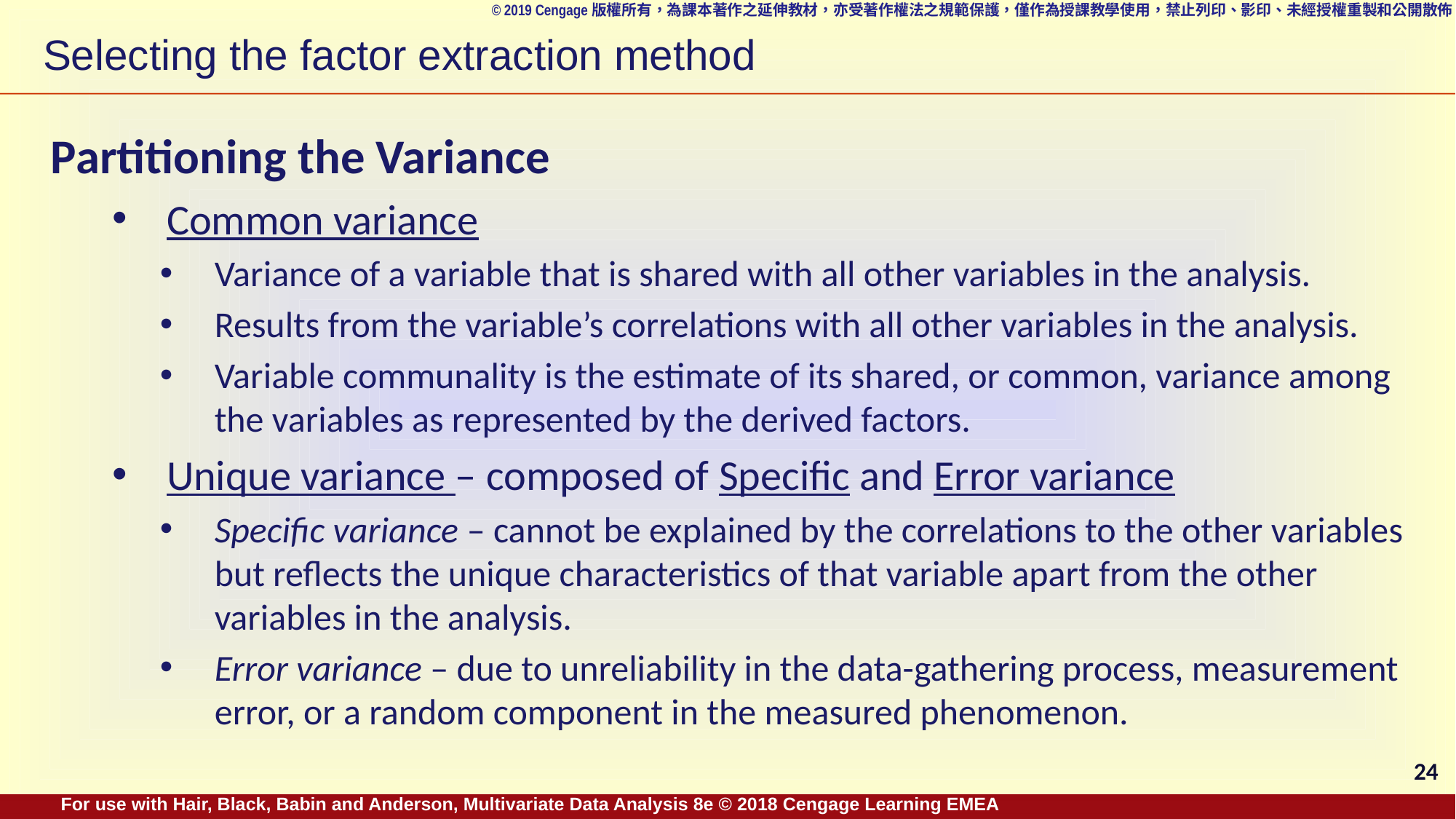

# Selecting the factor extraction method
Partitioning the Variance
Common variance
Variance of a variable that is shared with all other variables in the analysis.
Results from the variable’s correlations with all other variables in the analysis.
Variable communality is the estimate of its shared, or common, variance among the variables as represented by the derived factors.
Unique variance – composed of Specific and Error variance
Specific variance – cannot be explained by the correlations to the other variables but reflects the unique characteristics of that variable apart from the other variables in the analysis.
Error variance – due to unreliability in the data-gathering process, measurement error, or a random component in the measured phenomenon.
24
For use with Hair, Black, Babin and Anderson, Multivariate Data Analysis 8e © 2018 Cengage Learning EMEA